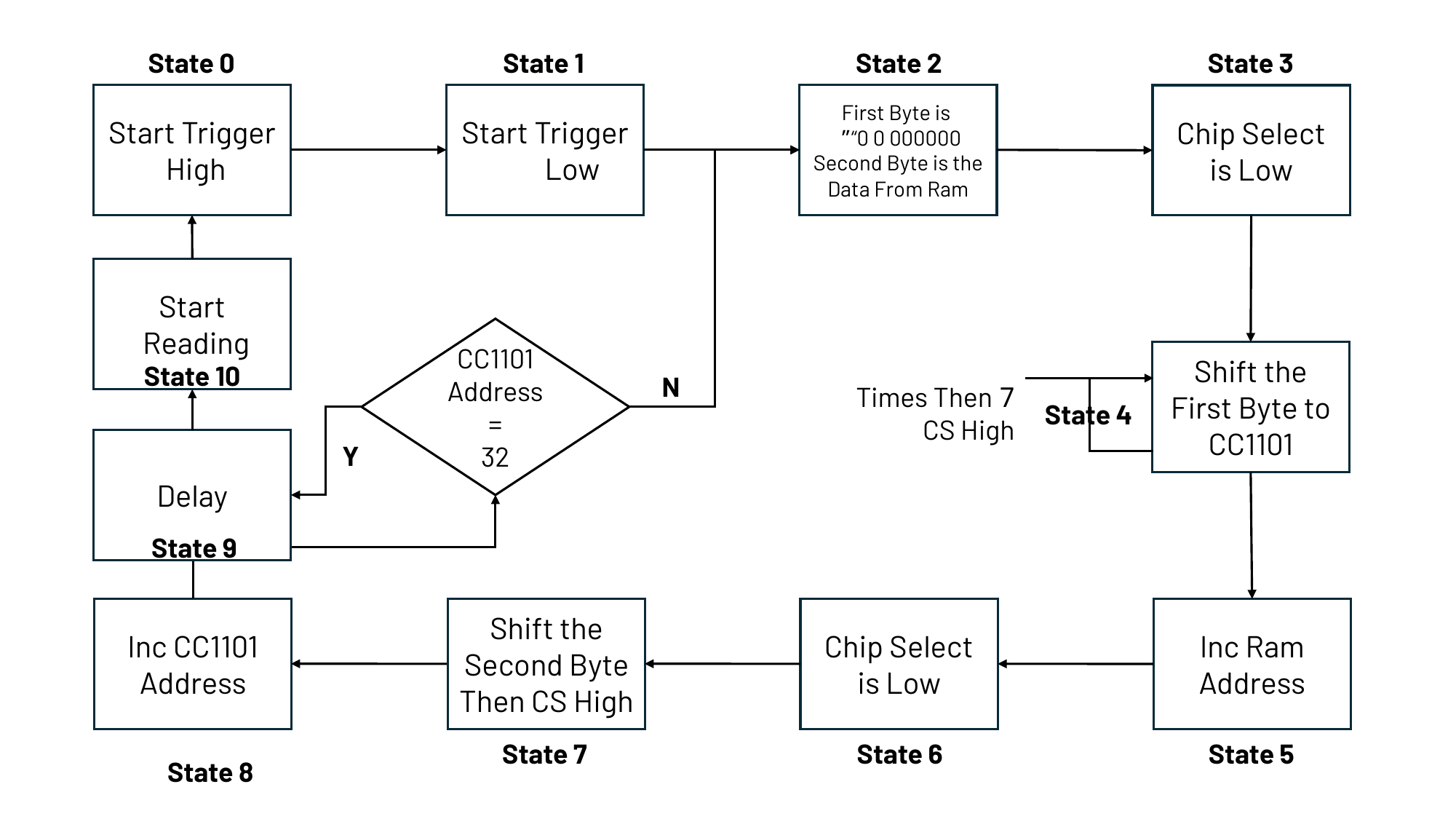

State 0
State 1
State 2
State 3
Start Trigger High

Start Trigger Low
First Byte is
“0 0 000000”
Second Byte is the Data From Ram
Chip Select is Low
Start Reading
CC1101 Address
=
32
Shift the First Byte to CC1101
State 10
N
7 Times Then CS High
State 4
Delay
Y
State 9
Inc CC1101 Address
Shift the Second Byte Then CS High
Chip Select is Low
Inc Ram Address
State 7
State 6
State 5
State 8